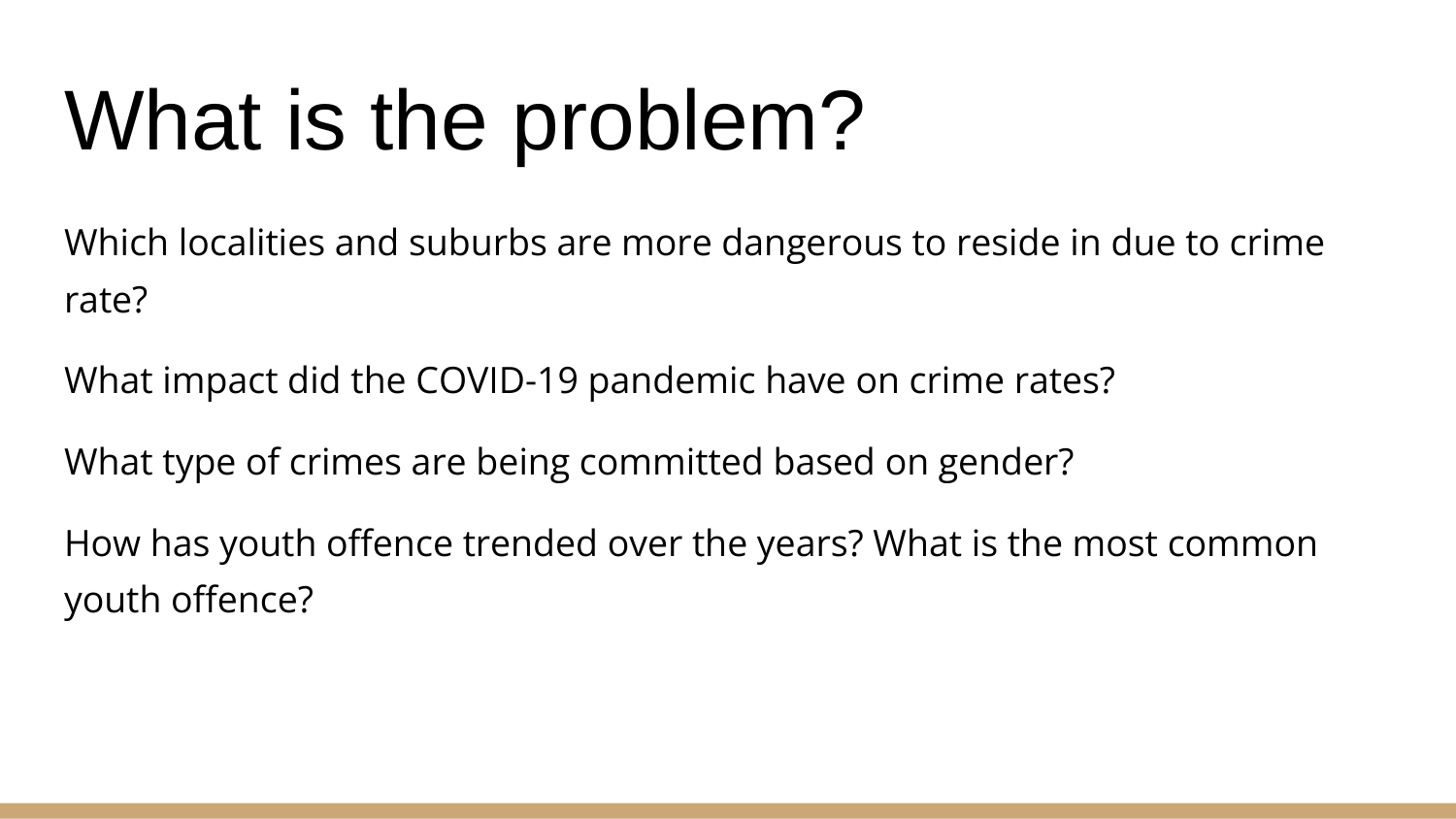

# What is the problem?
Which localities and suburbs are more dangerous to reside in due to crime rate?
What impact did the COVID-19 pandemic have on crime rates?
What type of crimes are being committed based on gender?
How has youth offence trended over the years? What is the most common youth offence?